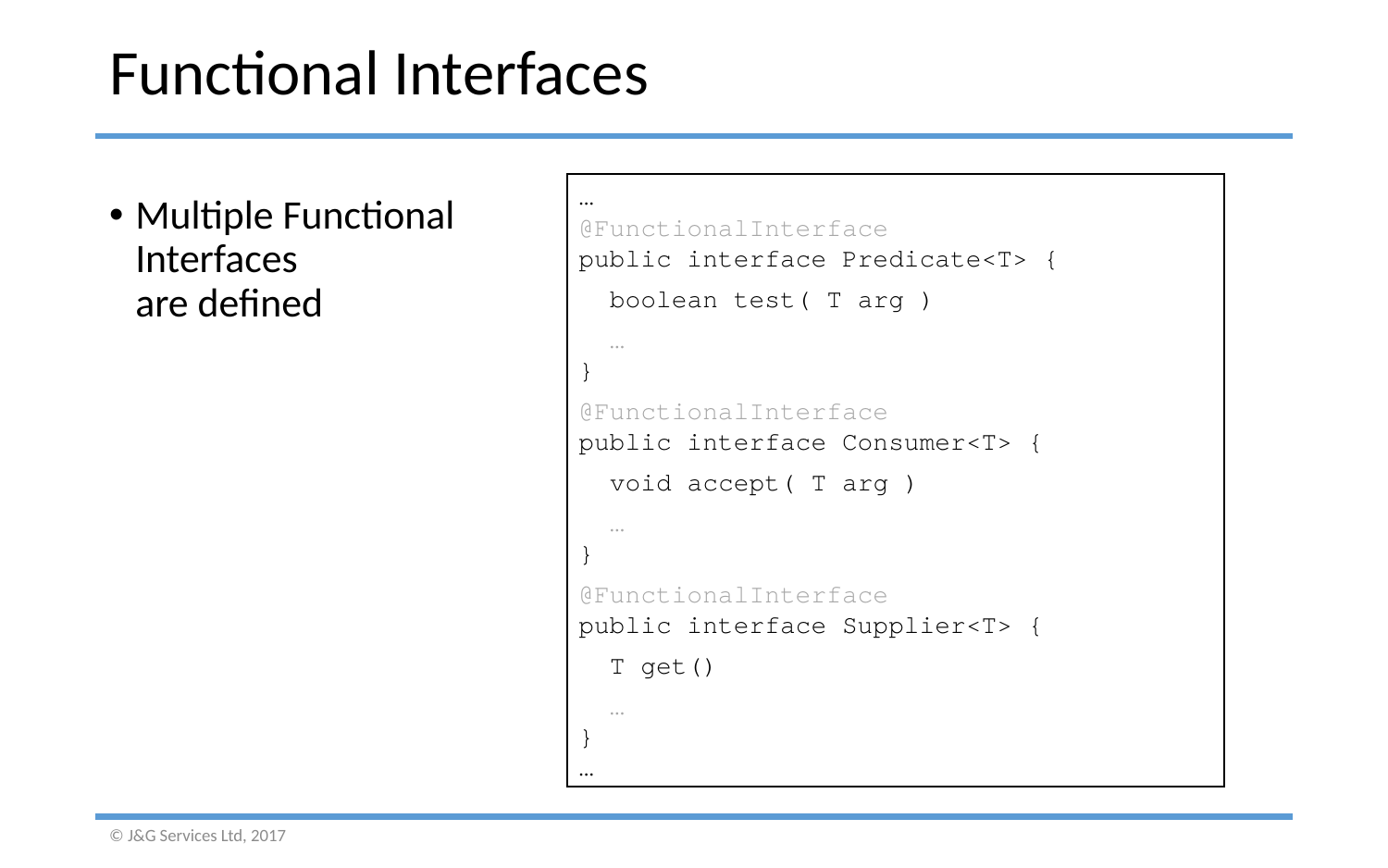

# Functional Interfaces
…
@FunctionalInterface
public interface Predicate<T> {
  boolean test( T arg )
  …
}
@FunctionalInterface
public interface Consumer<T> {
  void accept( T arg )
  …
}
@FunctionalInterface
public interface Supplier<T> {
  T get()
  …
}
…
Multiple Functional
Interfaces
are defined